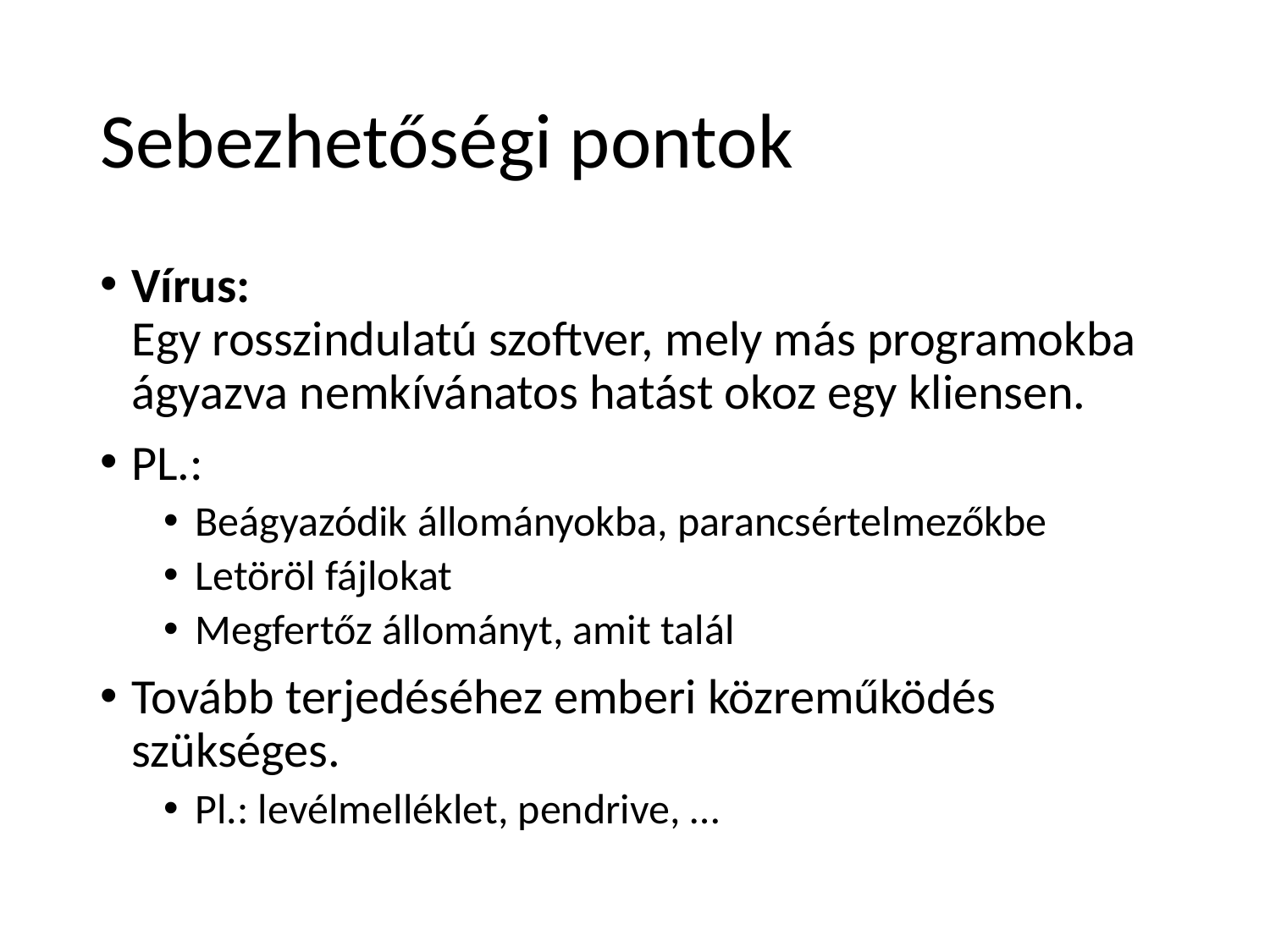

# Sebezhetőségi pontok
Vírus:
Egy rosszindulatú szoftver, mely más programokba ágyazva nemkívánatos hatást okoz egy kliensen.
PL.:
Beágyazódik állományokba, parancsértelmezőkbe
Letöröl fájlokat
Megfertőz állományt, amit talál
Tovább terjedéséhez emberi közreműködés szükséges.
Pl.: levélmelléklet, pendrive, …